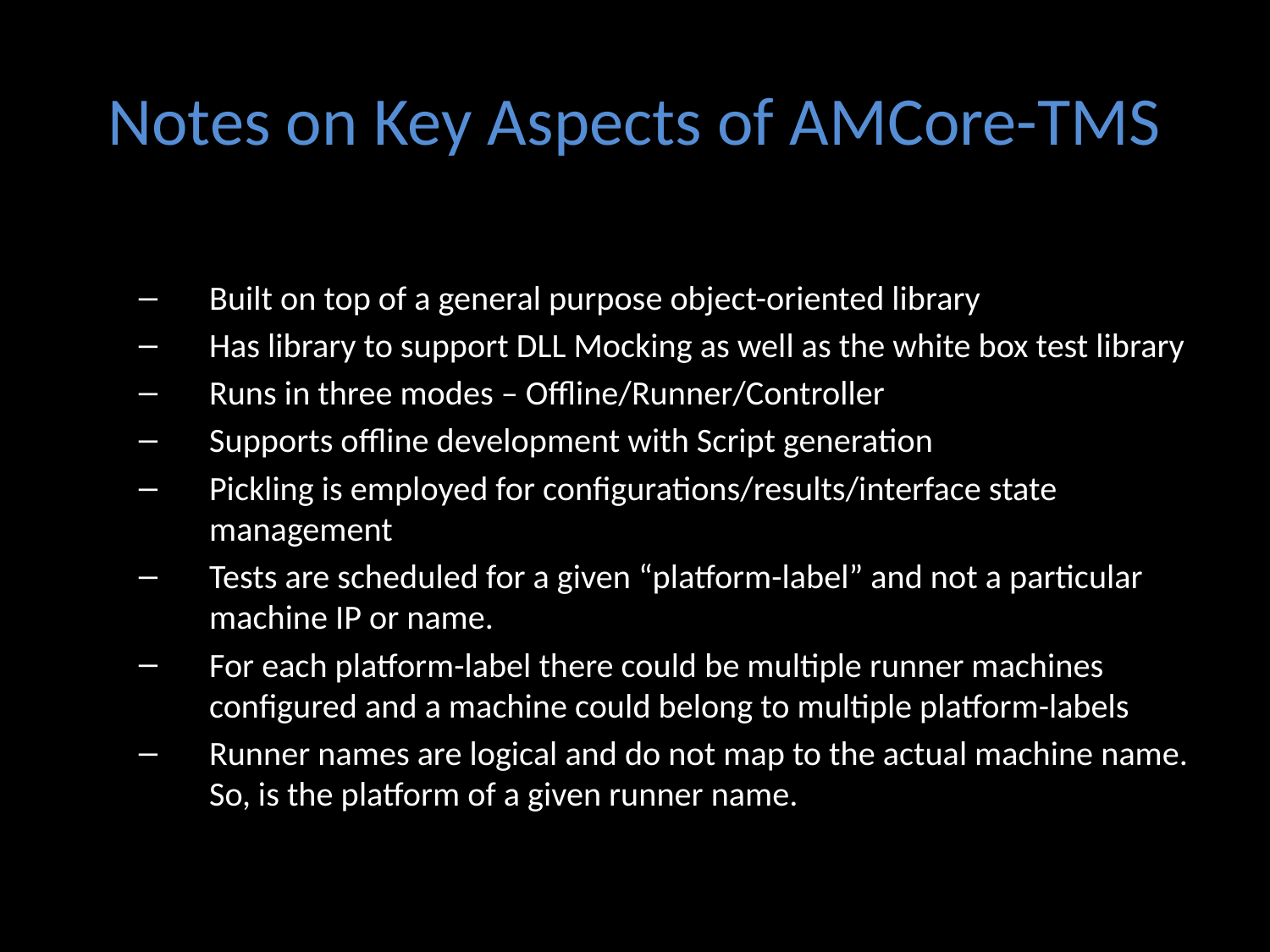

# Notes on Key Aspects of AMCore-TMS

Built on top of a general purpose object-oriented library
Has library to support DLL Mocking as well as the white box test library
Runs in three modes – Offline/Runner/Controller
Supports offline development with Script generation
Pickling is employed for configurations/results/interface state management
Tests are scheduled for a given “platform-label” and not a particular machine IP or name.
For each platform-label there could be multiple runner machines configured and a machine could belong to multiple platform-labels
Runner names are logical and do not map to the actual machine name. So, is the platform of a given runner name.